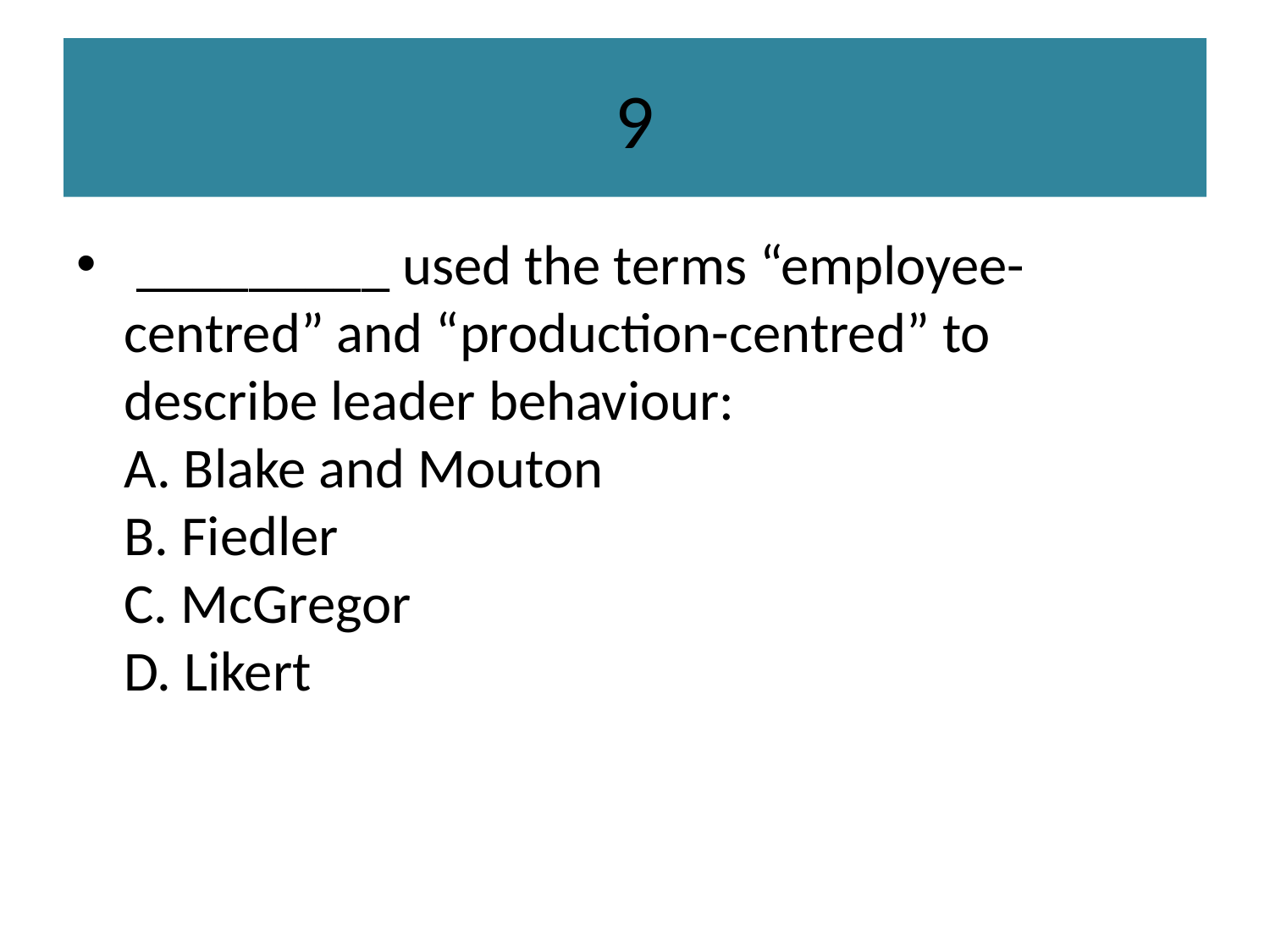

# 9
 _________ used the terms “employee-centred” and “production-centred” to describe leader behaviour:
A. Blake and Mouton
B. Fiedler
C. McGregor
D. Likert